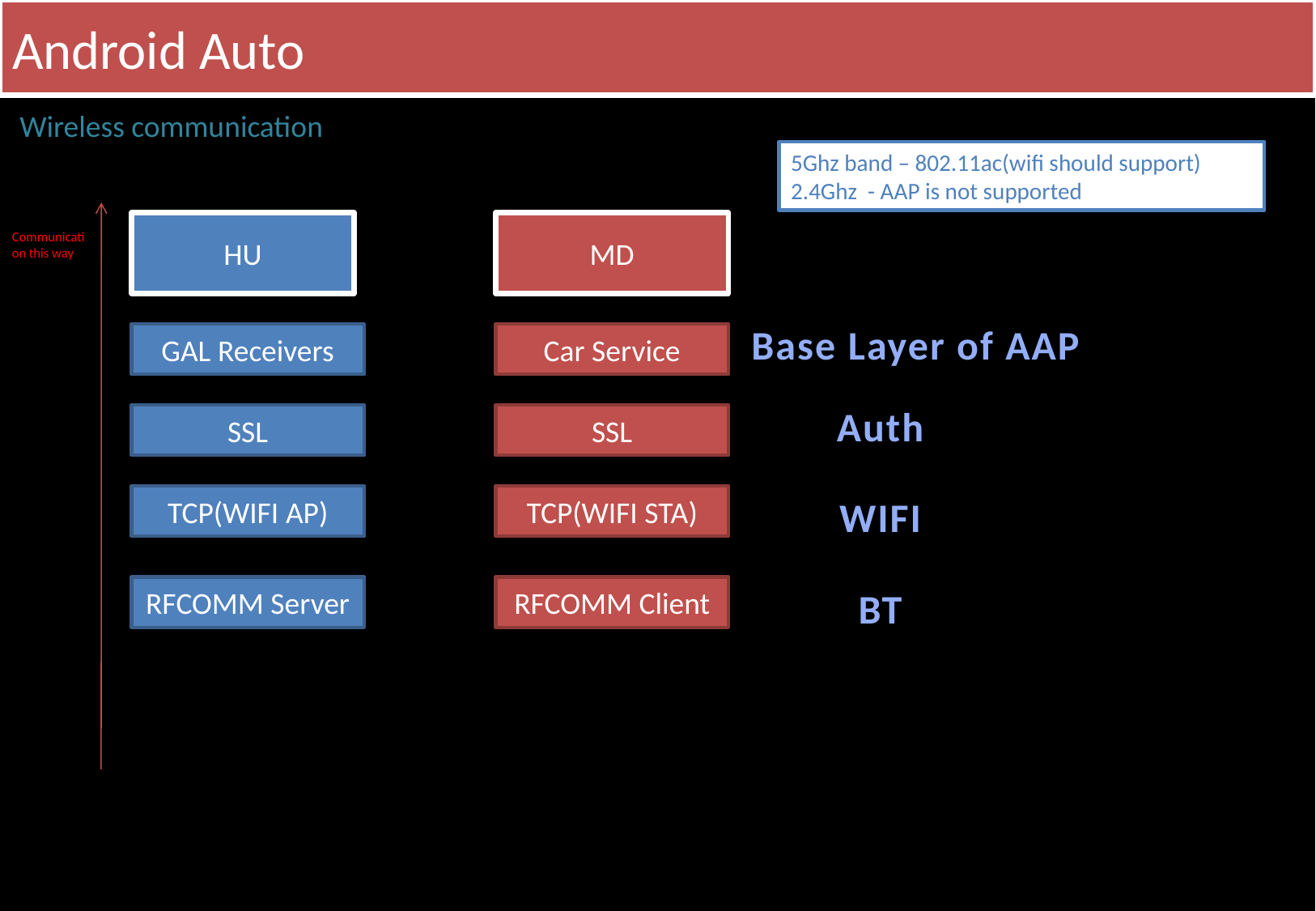

# Android Auto

Wireless communication
5Ghz band – 802.11ac(wifi should support)
2.4Ghz  - AAP is not supported
HU
MD
Communication this way
Base Layer of AAP
GAL Receivers
Car Service
Auth
SSL
SSL
TCP(WIFI AP)
TCP(WIFI STA)
WIFI
RFCOMM Server
RFCOMM Client
BT